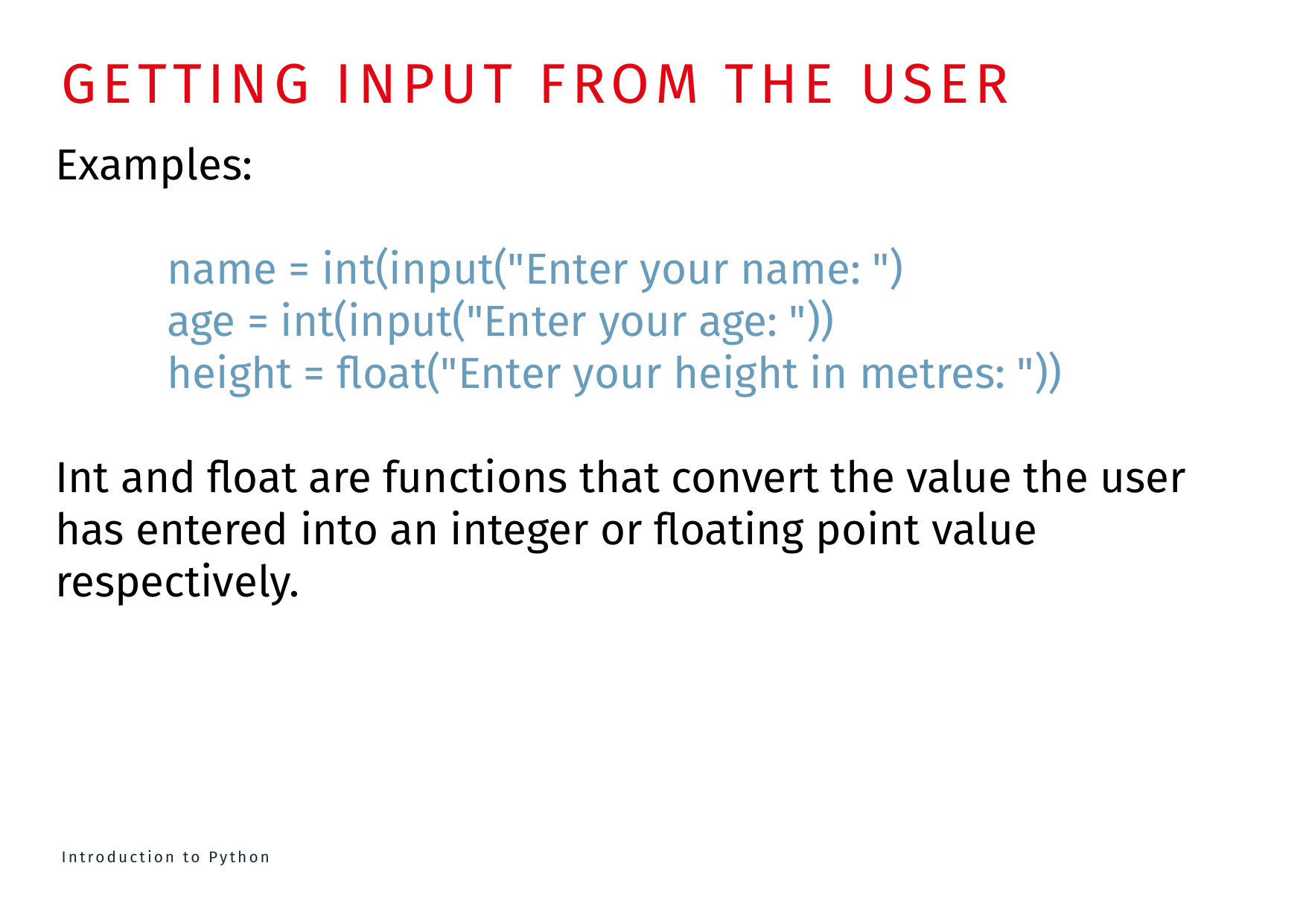

# Getting input from the user
Examples:

	name = int(input("Enter your name: ")
	age = int(input("Enter your age: "))
	height = float("Enter your height in metres: "))

Int and float are functions that convert the value the user has entered into an integer or floating point value respectively.
Introduction to Python